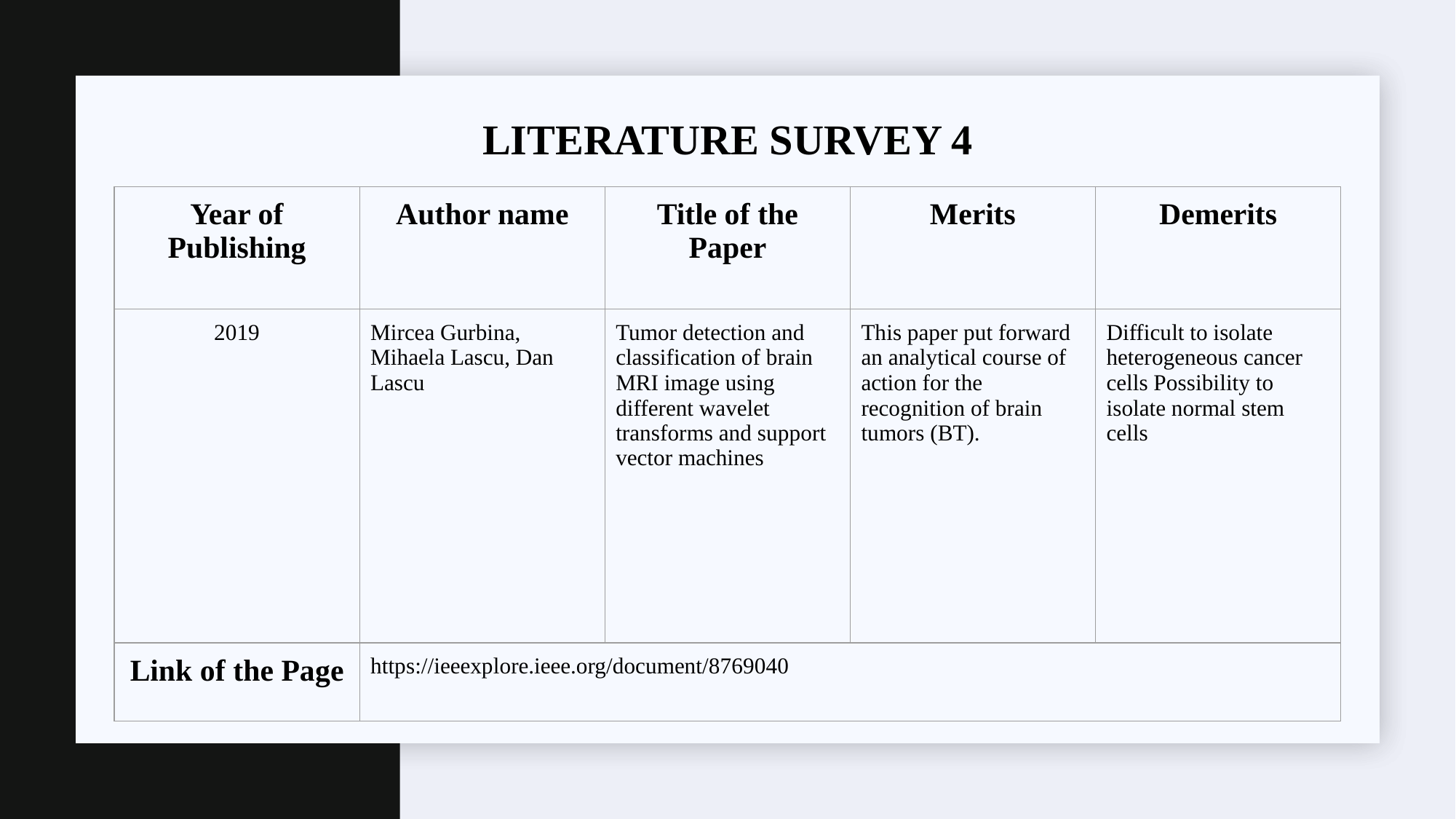

LITERATURE SURVEY 4
| Year of Publishing | Author name | Title of the Paper | Merits | Demerits |
| --- | --- | --- | --- | --- |
| 2019 | Mircea Gurbina, Mihaela Lascu, Dan Lascu | Tumor detection and classification of brain MRI image using different wavelet transforms and support vector machines | This paper put forward an analytical course of action for the recognition of brain tumors (BT). | Difficult to isolate heterogeneous cancer cells Possibility to isolate normal stem cells |
| Link of the Page | https://ieeexplore.ieee.org/document/8769040 |
| --- | --- |